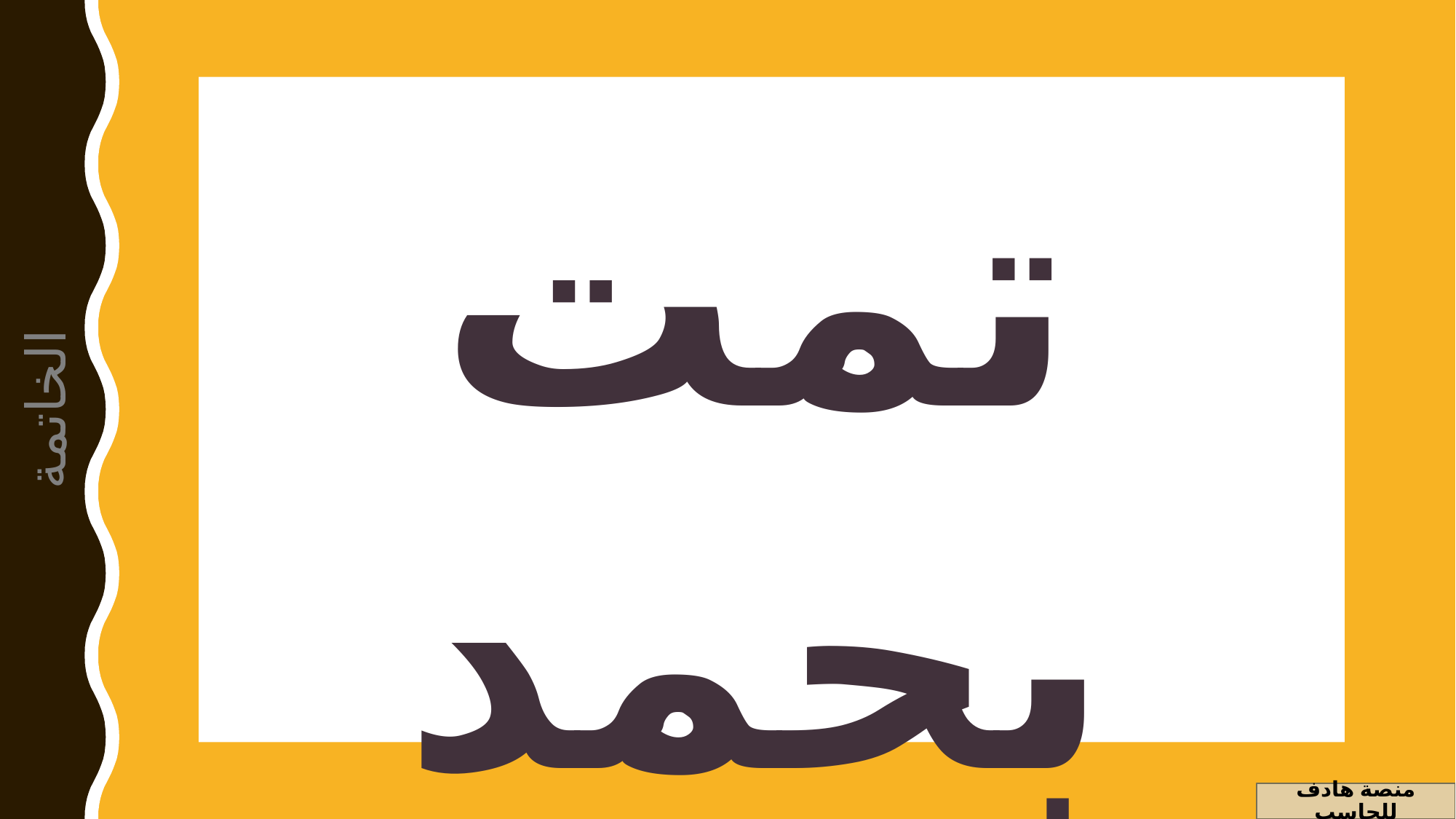

تمت
بحمد الله
الخاتمة
منصة هادف للحاسب